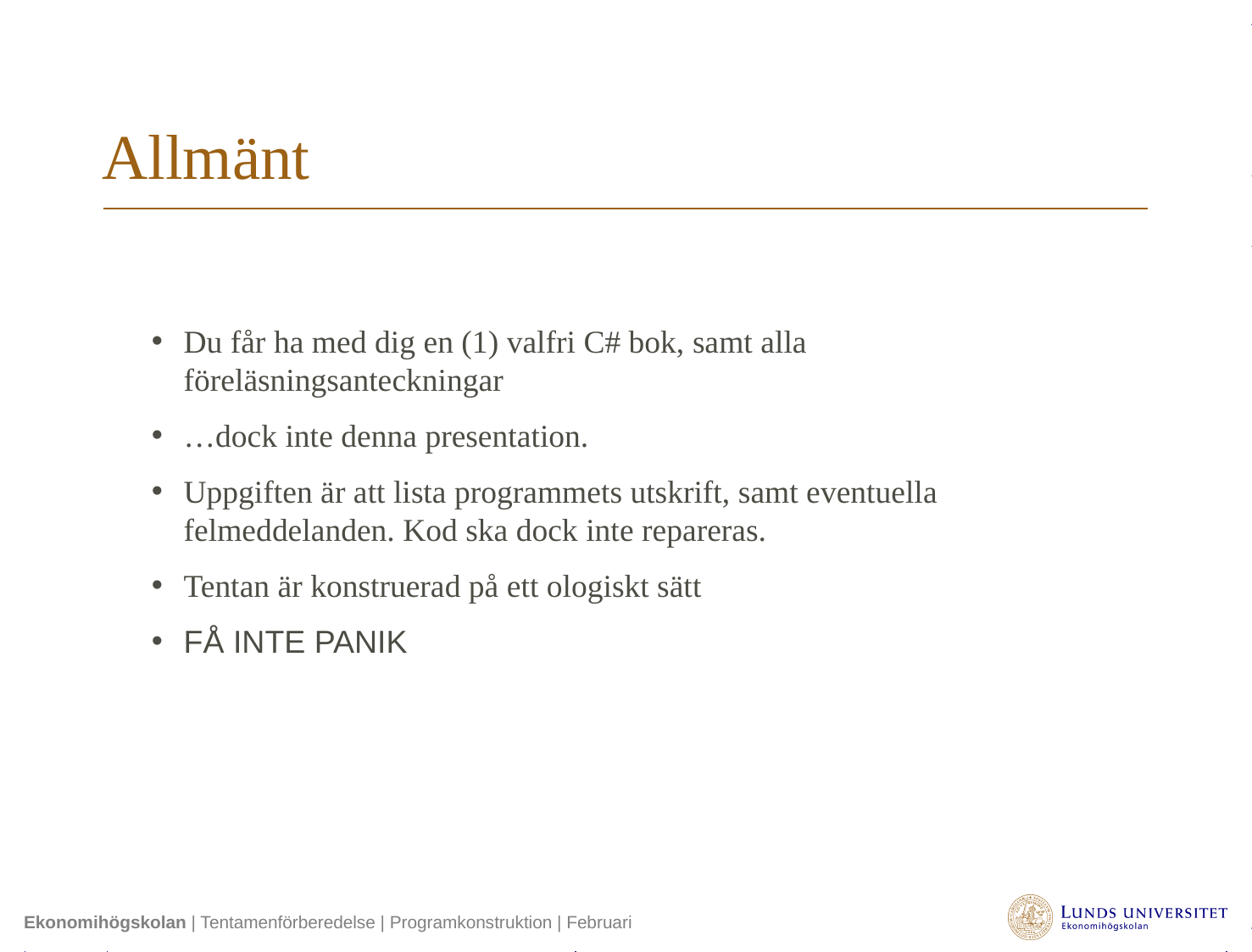

# Allmänt
Du får ha med dig en (1) valfri C# bok, samt alla föreläsningsanteckningar
…dock inte denna presentation.
Uppgiften är att lista programmets utskrift, samt eventuella felmeddelanden. Kod ska dock inte repareras.
Tentan är konstruerad på ett ologiskt sätt
FÅ INTE PANIK